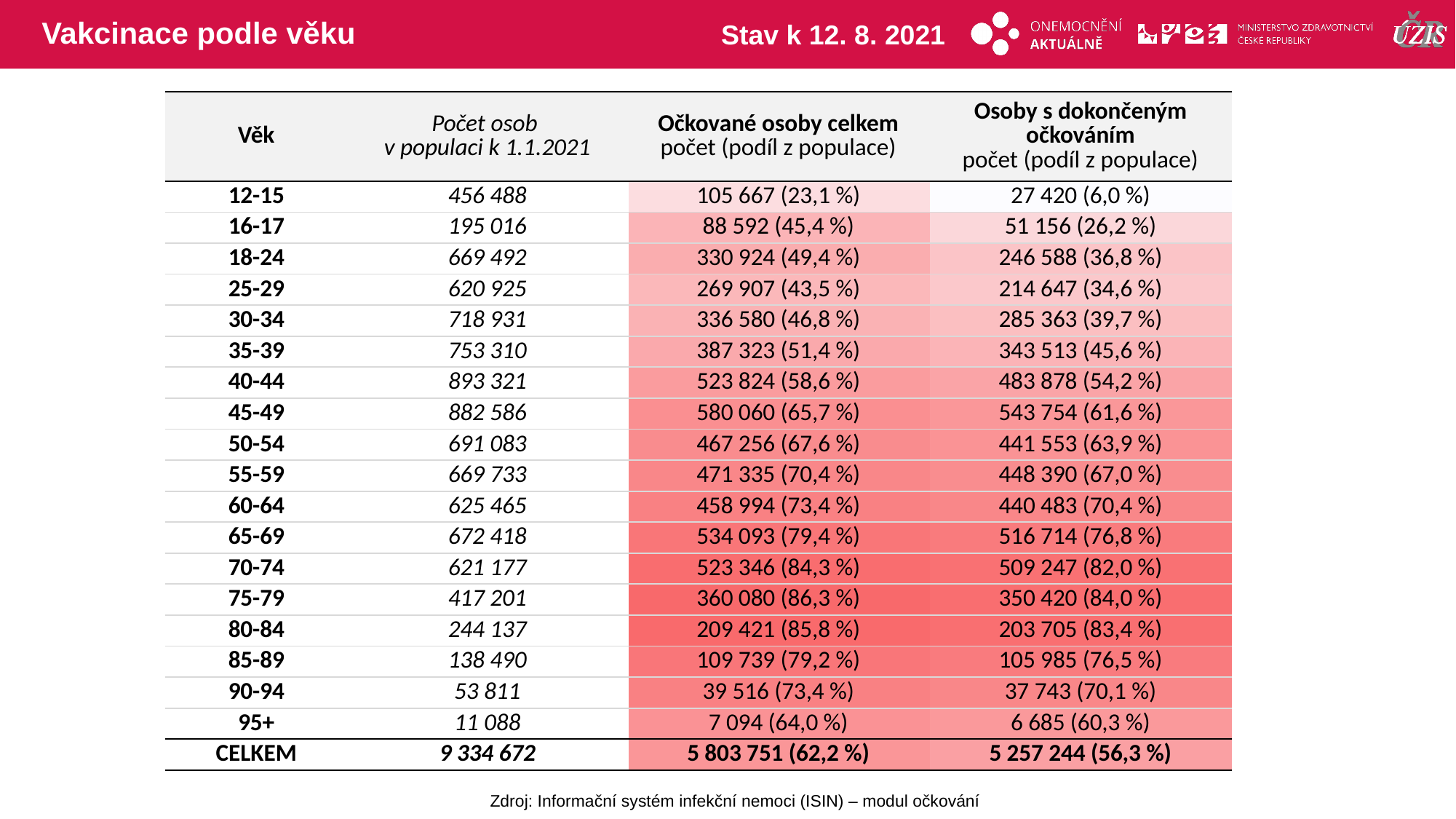

# Vakcinace podle věku
Stav k 12. 8. 2021
| Věk | Počet osob v populaci k 1.1.2021 | Očkované osoby celkem počet (podíl z populace) | Osoby s dokončeným očkováním počet (podíl z populace) |
| --- | --- | --- | --- |
| 12-15 | 456 488 | 105 667 (23,1 %) | 27 420 (6,0 %) |
| 16-17 | 195 016 | 88 592 (45,4 %) | 51 156 (26,2 %) |
| 18-24 | 669 492 | 330 924 (49,4 %) | 246 588 (36,8 %) |
| 25-29 | 620 925 | 269 907 (43,5 %) | 214 647 (34,6 %) |
| 30-34 | 718 931 | 336 580 (46,8 %) | 285 363 (39,7 %) |
| 35-39 | 753 310 | 387 323 (51,4 %) | 343 513 (45,6 %) |
| 40-44 | 893 321 | 523 824 (58,6 %) | 483 878 (54,2 %) |
| 45-49 | 882 586 | 580 060 (65,7 %) | 543 754 (61,6 %) |
| 50-54 | 691 083 | 467 256 (67,6 %) | 441 553 (63,9 %) |
| 55-59 | 669 733 | 471 335 (70,4 %) | 448 390 (67,0 %) |
| 60-64 | 625 465 | 458 994 (73,4 %) | 440 483 (70,4 %) |
| 65-69 | 672 418 | 534 093 (79,4 %) | 516 714 (76,8 %) |
| 70-74 | 621 177 | 523 346 (84,3 %) | 509 247 (82,0 %) |
| 75-79 | 417 201 | 360 080 (86,3 %) | 350 420 (84,0 %) |
| 80-84 | 244 137 | 209 421 (85,8 %) | 203 705 (83,4 %) |
| 85-89 | 138 490 | 109 739 (79,2 %) | 105 985 (76,5 %) |
| 90-94 | 53 811 | 39 516 (73,4 %) | 37 743 (70,1 %) |
| 95+ | 11 088 | 7 094 (64,0 %) | 6 685 (60,3 %) |
| CELKEM | 9 334 672 | 5 803 751 (62,2 %) | 5 257 244 (56,3 %) |
|  |  |
| --- | --- |
|  |  |
|  |  |
|  |  |
|  |  |
|  |  |
|  |  |
|  |  |
|  |  |
|  |  |
|  |  |
|  |  |
|  |  |
|  |  |
|  |  |
|  |  |
|  |  |
|  |  |
|  |  |
Zdroj: Informační systém infekční nemoci (ISIN) – modul očkování